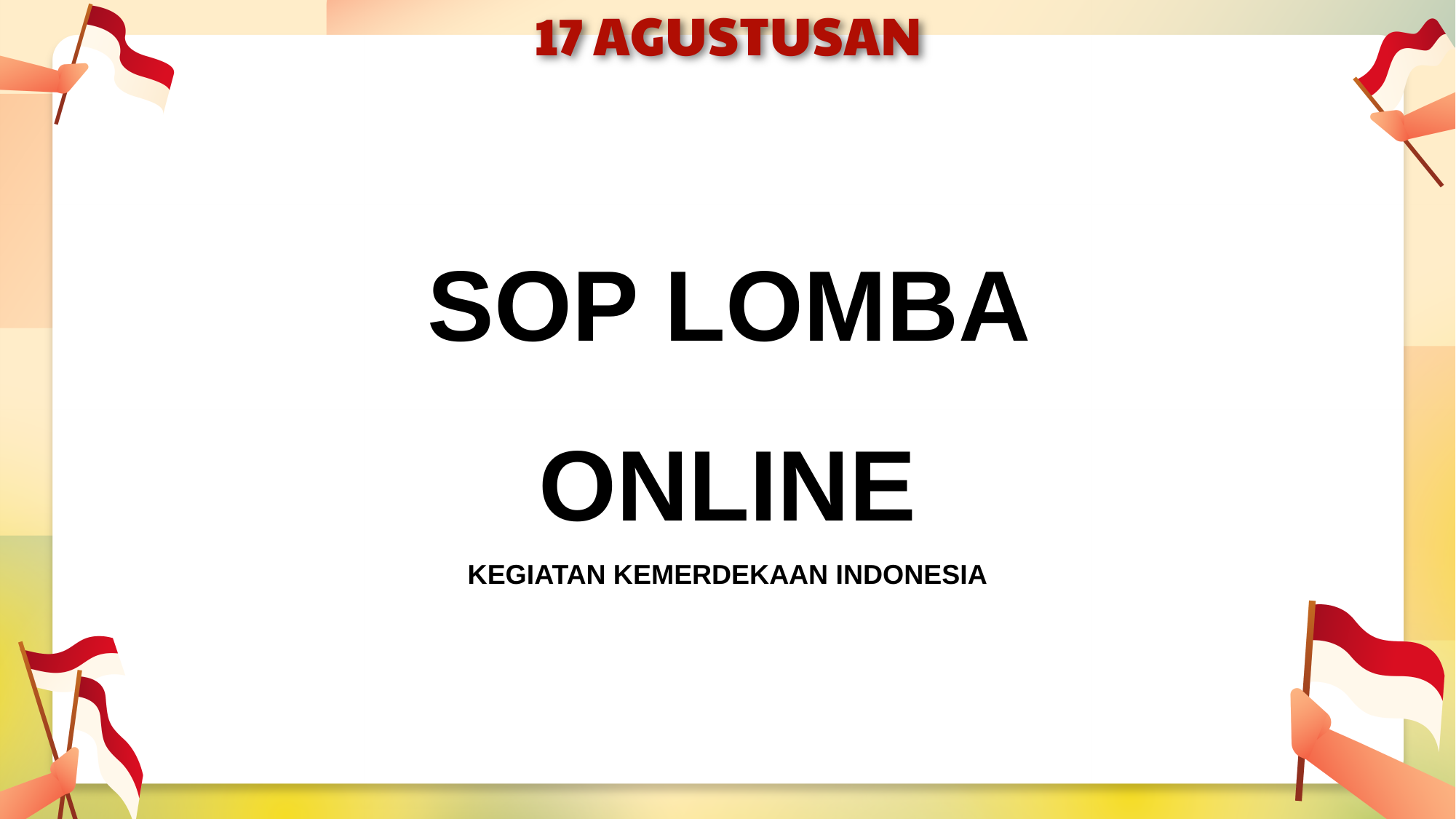

# SOP LOMBA ONLINE KEGIATAN KEMERDEKAAN INDONESIA